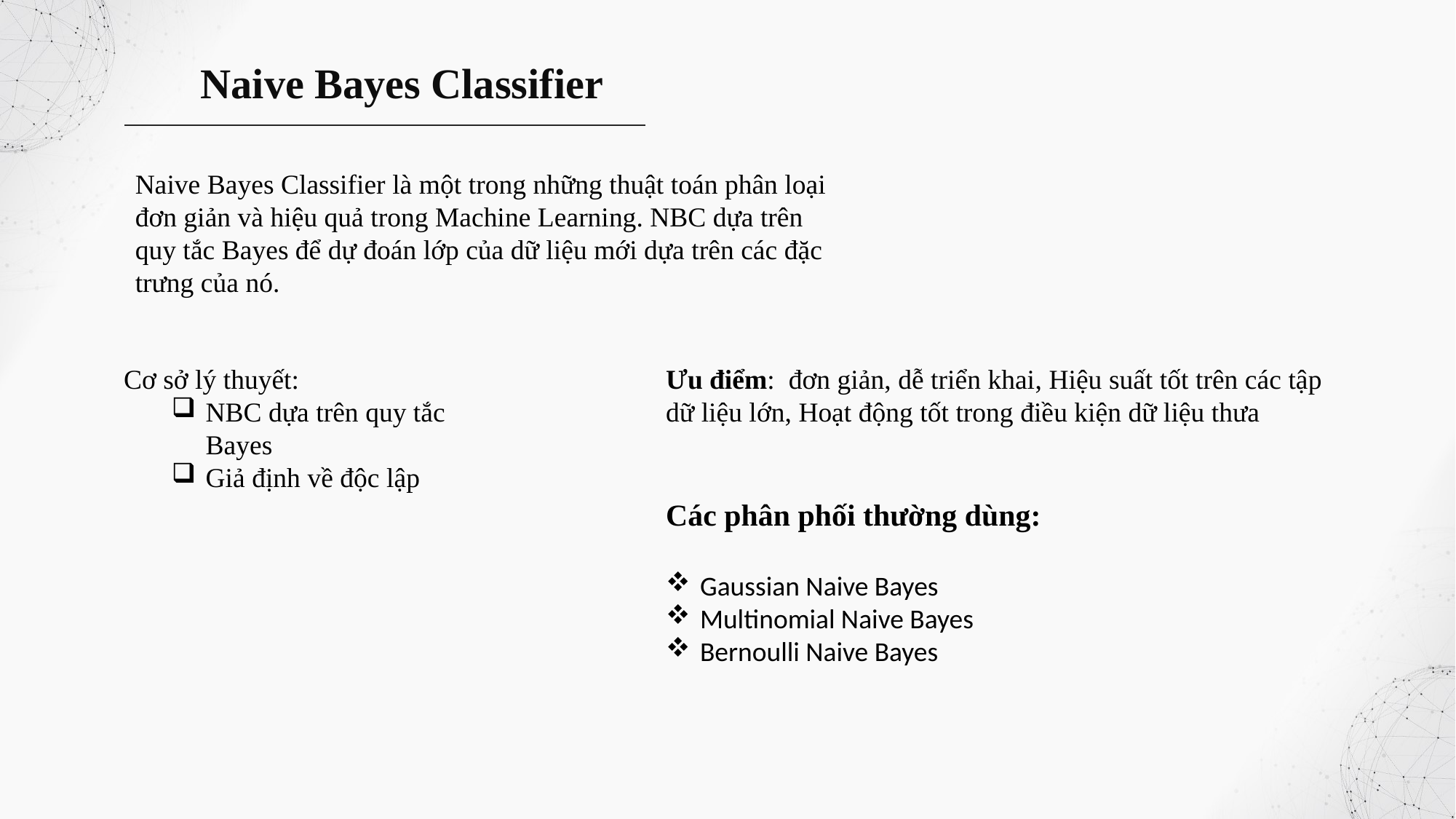

Naive Bayes Classifier
Naive Bayes Classifier là một trong những thuật toán phân loại đơn giản và hiệu quả trong Machine Learning. NBC dựa trên quy tắc Bayes để dự đoán lớp của dữ liệu mới dựa trên các đặc trưng của nó.

 Cơ sở lý thuyết:
NBC dựa trên quy tắc Bayes
Giả định về độc lập
Ưu điểm:  đơn giản, dễ triển khai, Hiệu suất tốt trên các tập dữ liệu lớn, Hoạt động tốt trong điều kiện dữ liệu thưa
Các phân phối thường dùng:
Gaussian Naive Bayes
Multinomial Naive Bayes
Bernoulli Naive Bayes